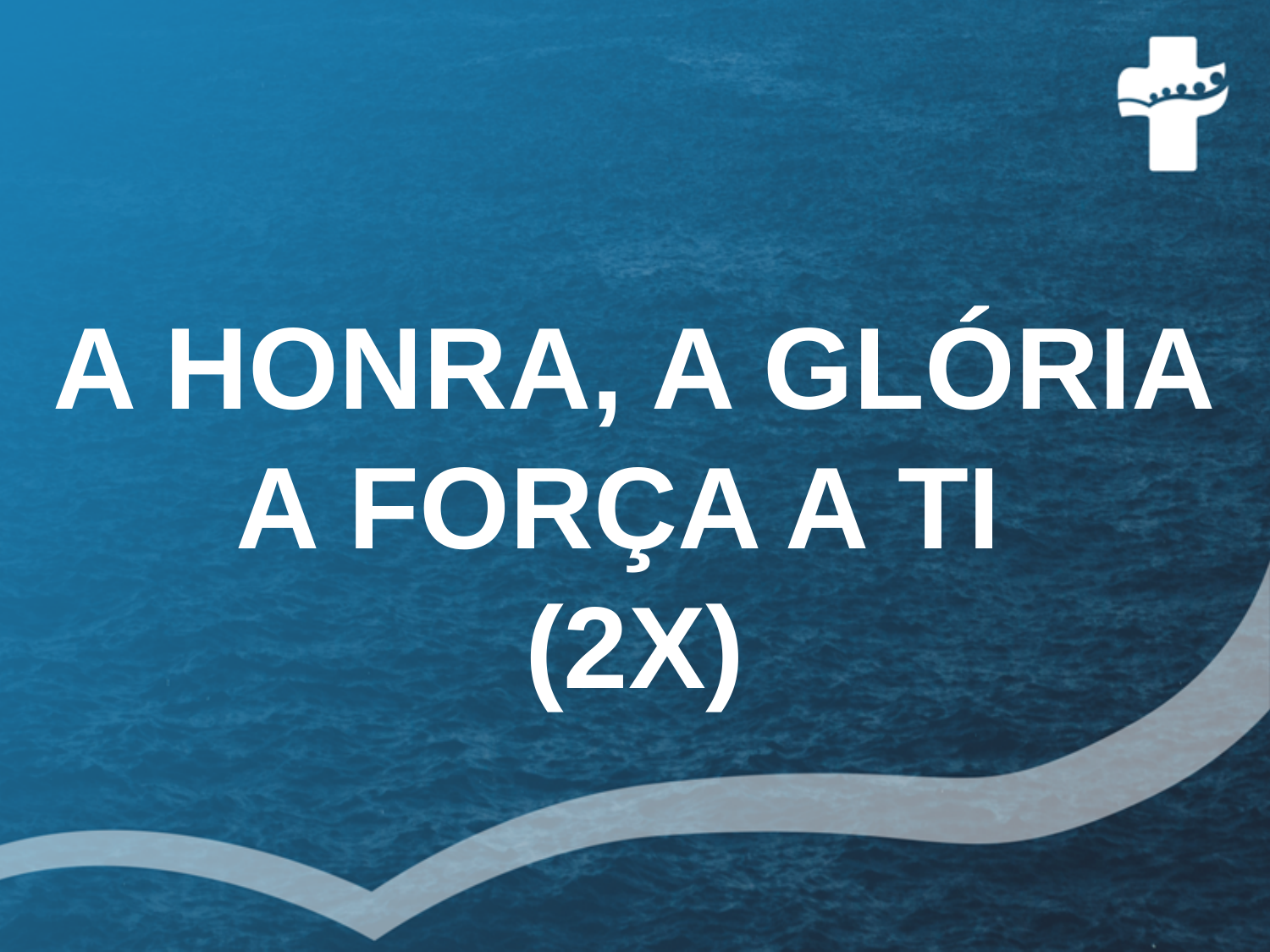

A HONRA, A GLÓRIA
A FORÇA A TI
(2X)